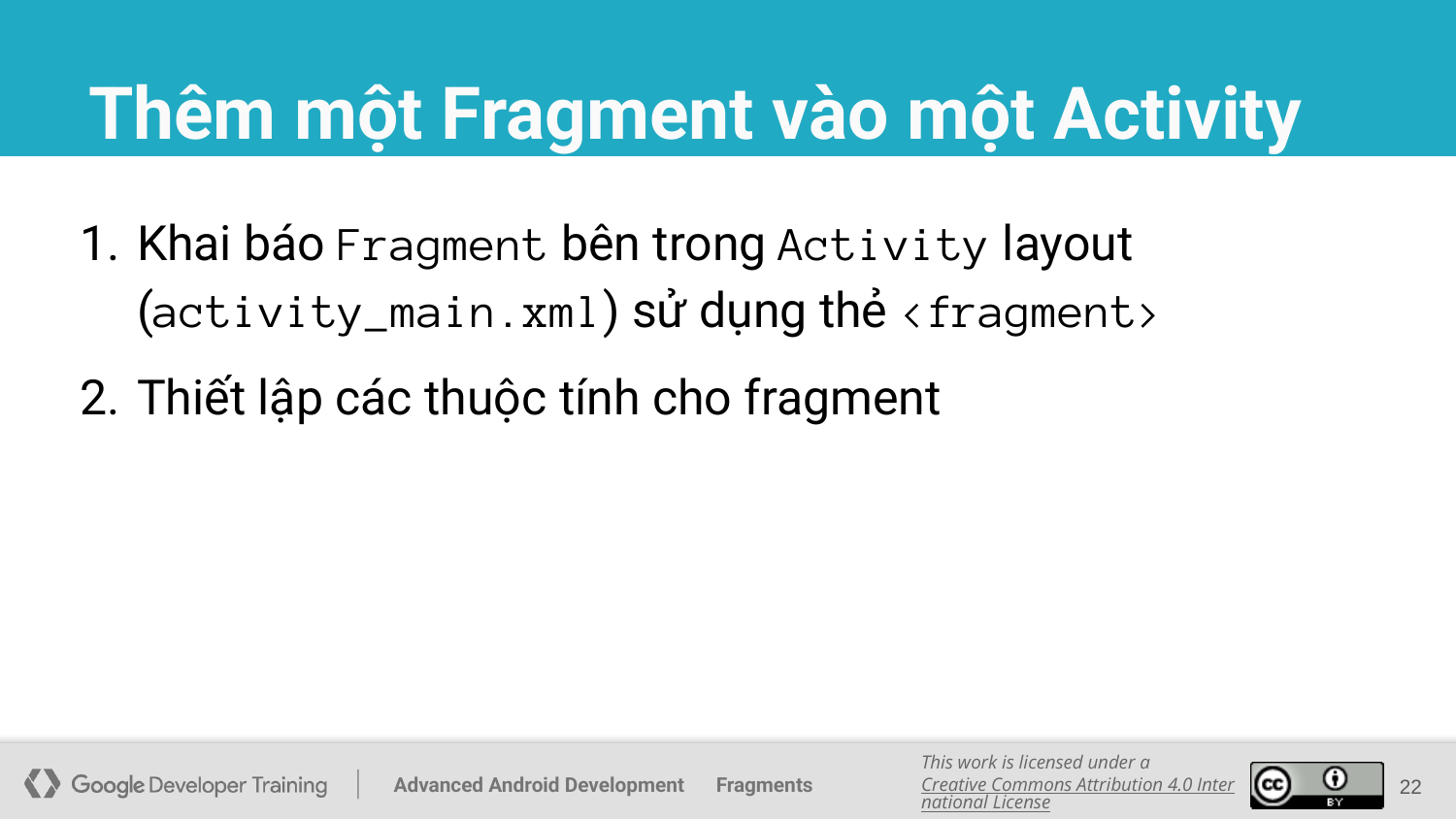

Thêm một Fragment vào một Activity
Khai báo Fragment bên trong Activity layout (activity_main.xml) sử dụng thẻ <fragment>
Thiết lập các thuộc tính cho fragment

22